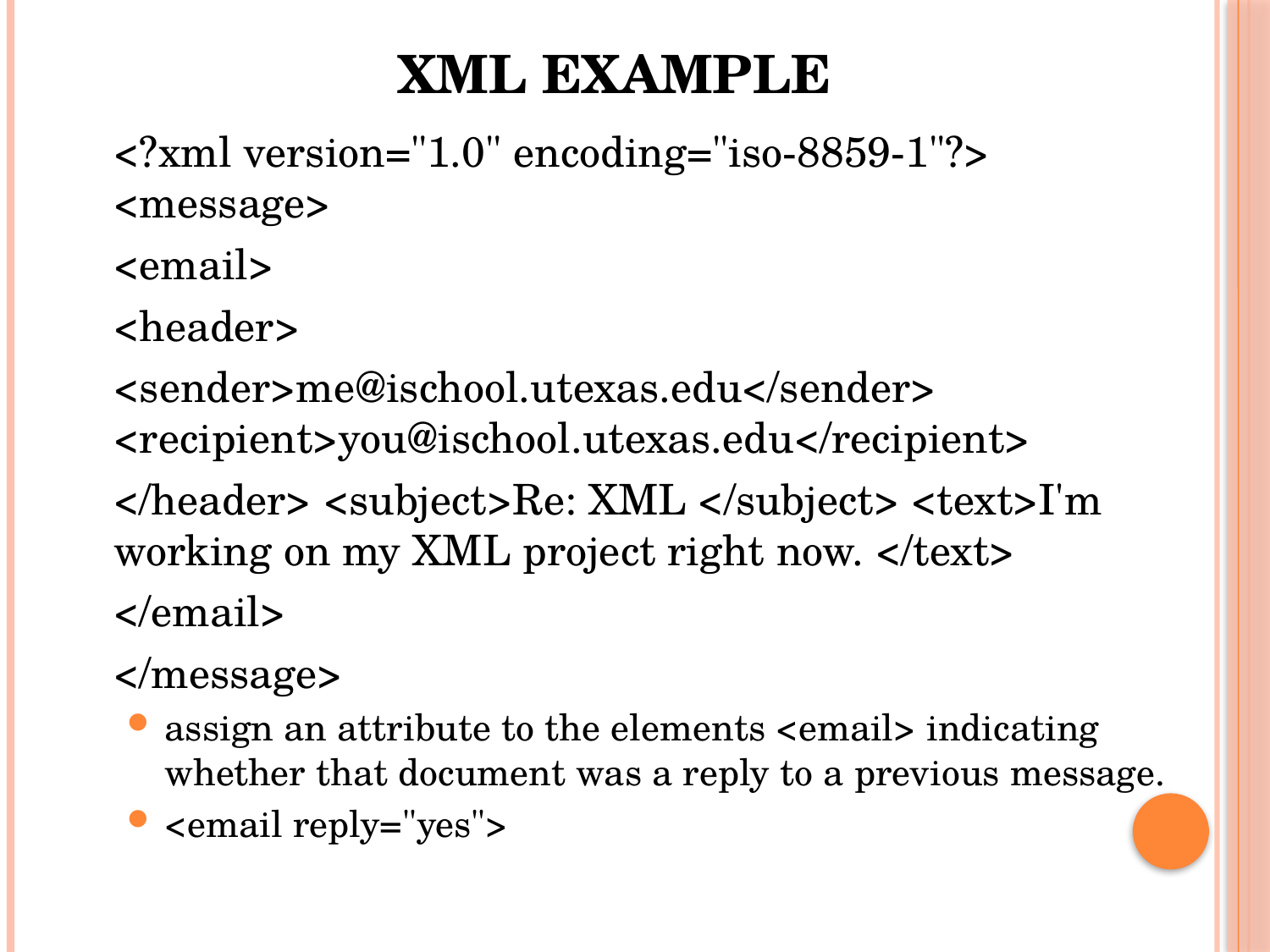

# XML Example
	<?xml version="1.0" encoding="iso-8859-1"?> <message>
	<email>
	<header>
	<sender>me@ischool.utexas.edu</sender> <recipient>you@ischool.utexas.edu</recipient>
	</header> <subject>Re: XML </subject> <text>I'm working on my XML project right now. </text>
	</email>
	</message>
assign an attribute to the elements <email> indicating whether that document was a reply to a previous message.
<email reply="yes">